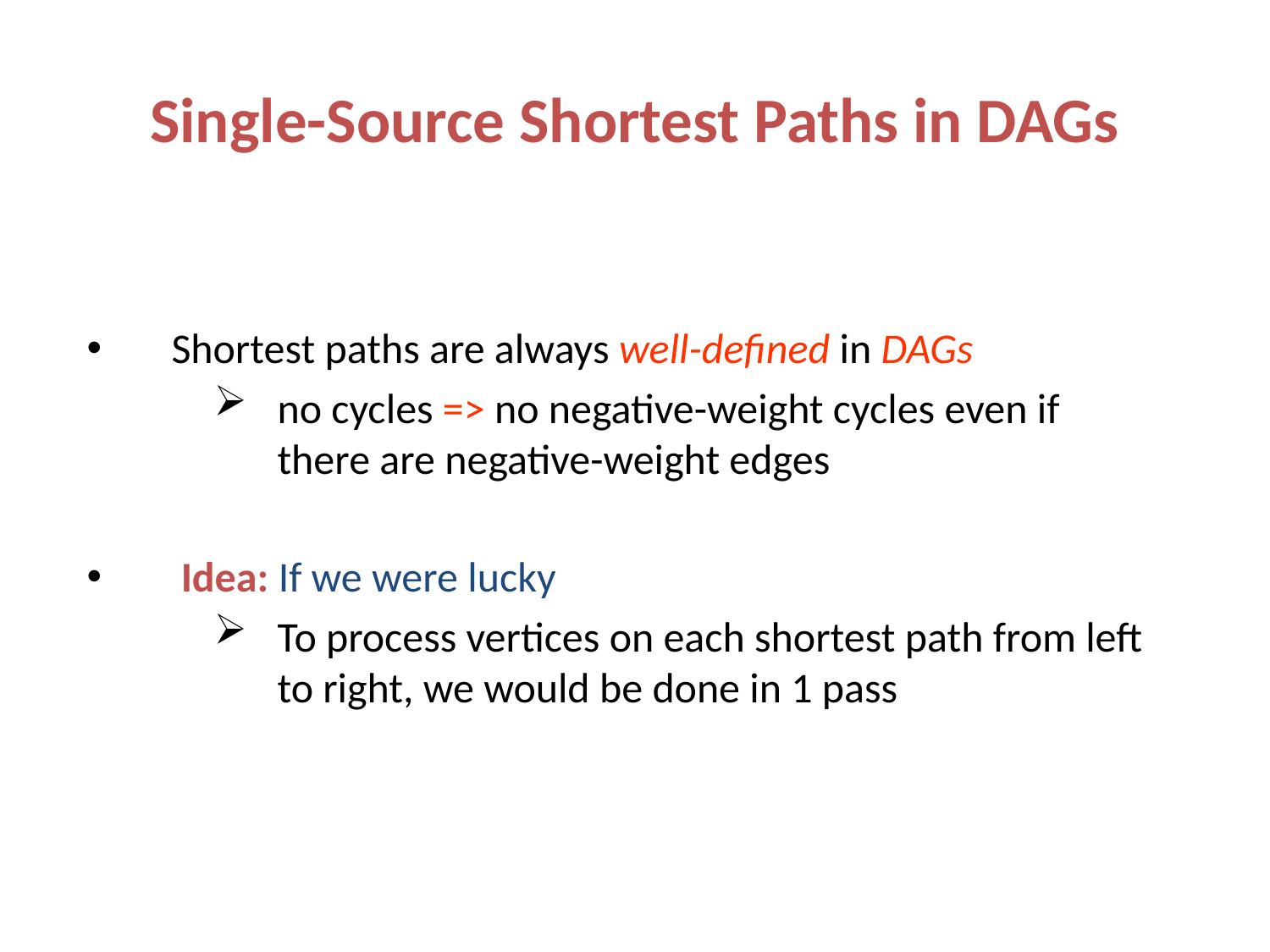

# Single-Source Shortest Paths in DAGs

Shortest paths are always well-defined in DAGs
no cycles => no negative-weight cycles even if there are negative-weight edges

 Idea: If we were lucky
To process vertices on each shortest path from left to right, we would be done in 1 pass